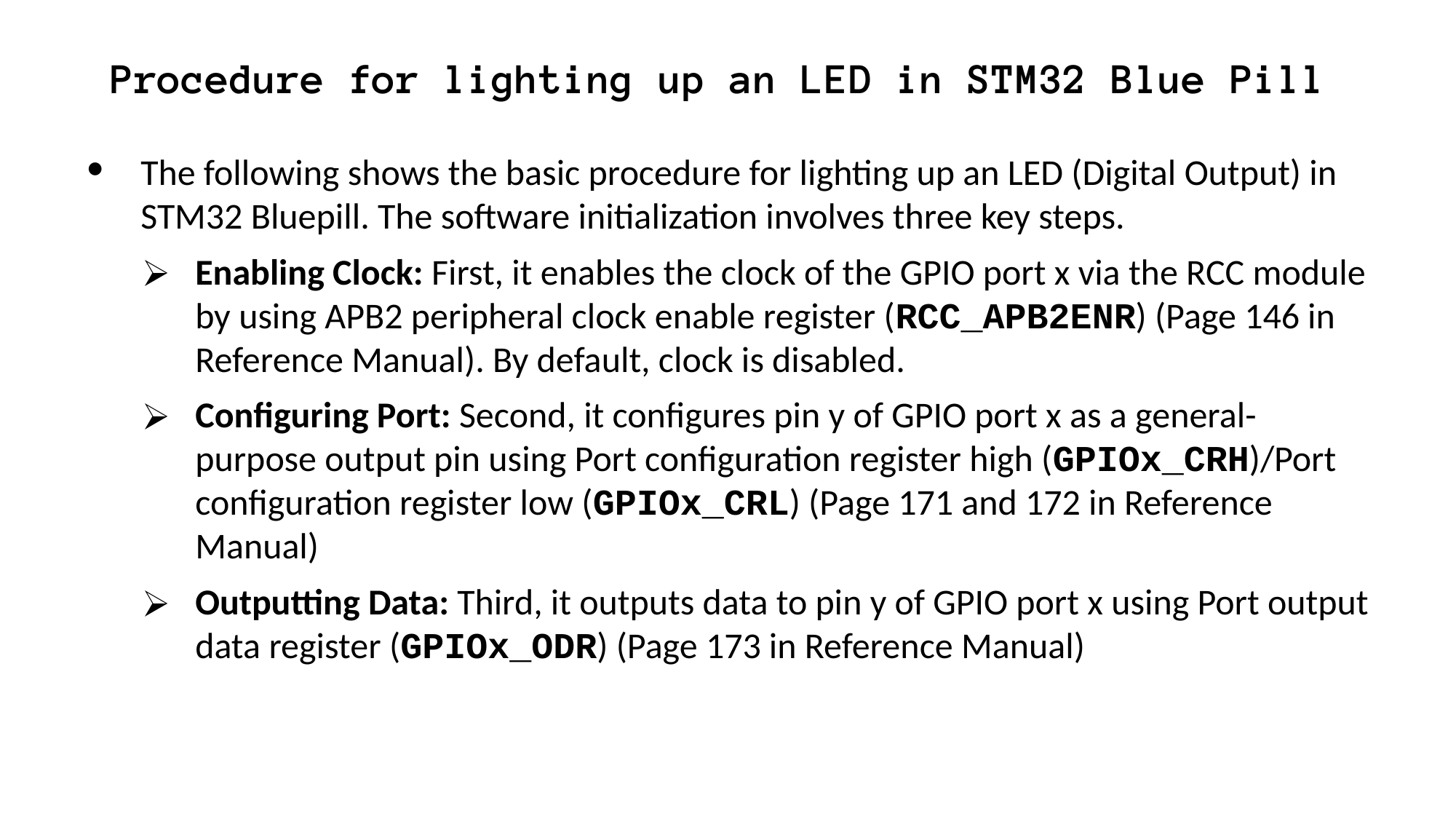

# Procedure for lighting up an LED in STM32 Blue Pill
The following shows the basic procedure for lighting up an LED (Digital Output) in STM32 Bluepill. The software initialization involves three key steps.
Enabling Clock: First, it enables the clock of the GPIO port x via the RCC module by using APB2 peripheral clock enable register (RCC_APB2ENR) (Page 146 in Reference Manual). By default, clock is disabled.
Configuring Port: Second, it configures pin y of GPIO port x as a general-purpose output pin using Port configuration register high (GPIOx_CRH)/Port configuration register low (GPIOx_CRL) (Page 171 and 172 in Reference Manual)
Outputting Data: Third, it outputs data to pin y of GPIO port x using Port output data register (GPIOx_ODR) (Page 173 in Reference Manual)